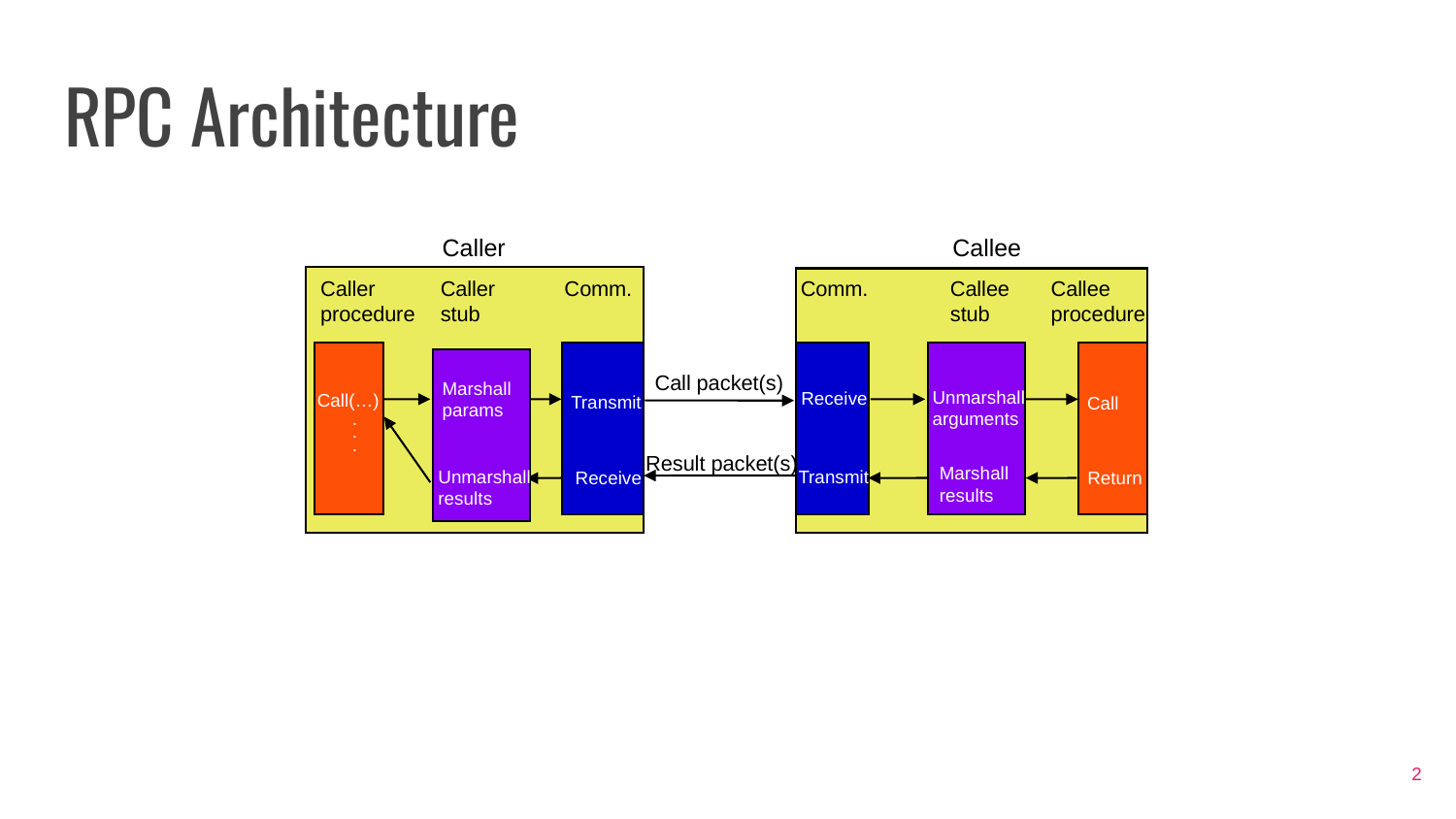

# RPC Architecture
Caller
Callee

Caller
procedure
Caller
stub
Comm.
Comm.
Callee
stub
Callee
procedure

Call packet(s)
Marshall
params
Unmarshall
arguments
Receive
Call(…)
Transmit
Call

.
.
.

Result packet(s)
Marshall
results
Unmarshall
results
Transmit
Receive
Return

2